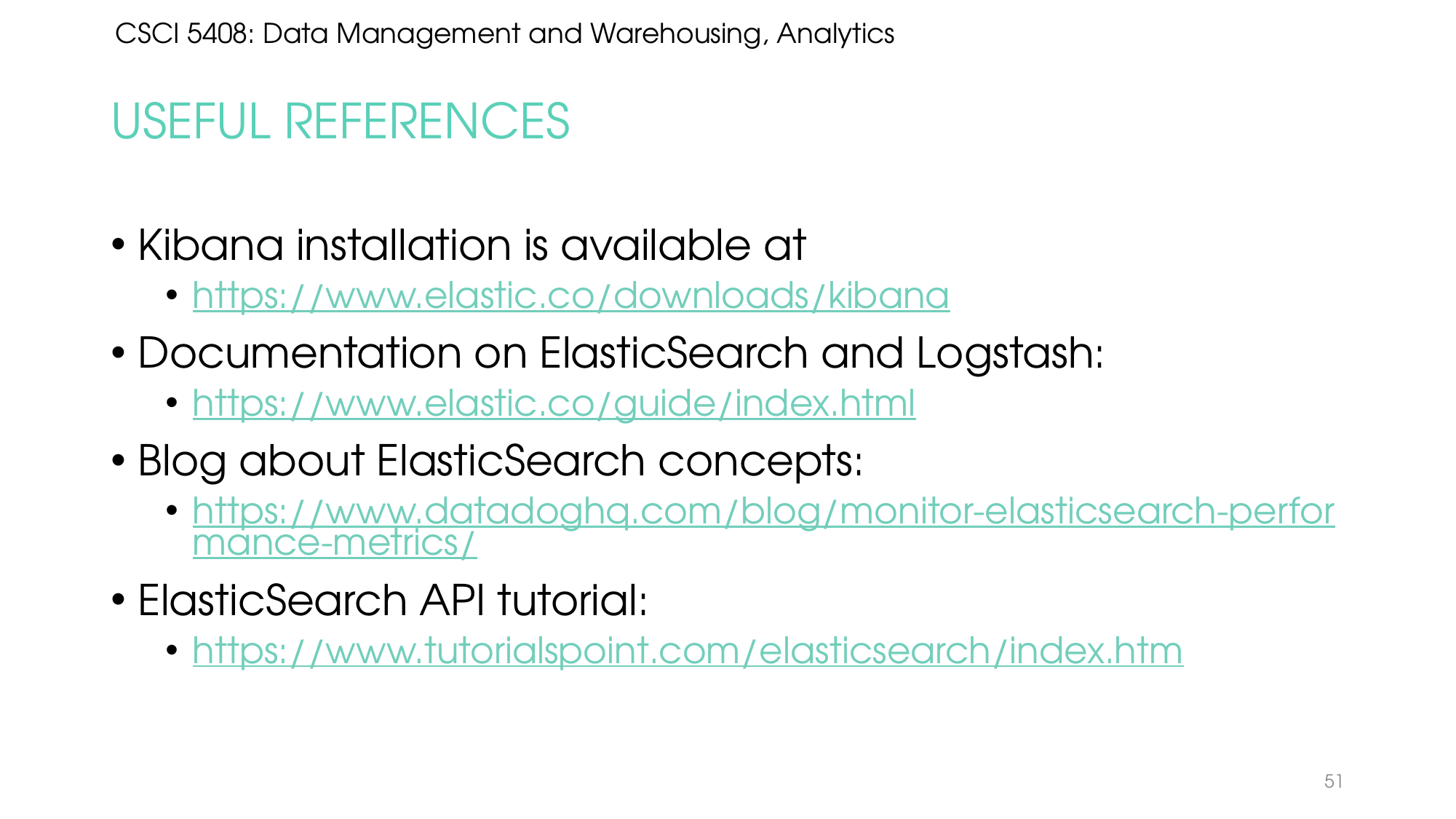

# Useful references
Kibana installation is available at
https://www.elastic.co/downloads/kibana
Documentation on ElasticSearch and Logstash:
https://www.elastic.co/guide/index.html
Blog about ElasticSearch concepts:
https://www.datadoghq.com/blog/monitor-elasticsearch-performance-metrics/
ElasticSearch API tutorial:
https://www.tutorialspoint.com/elasticsearch/index.htm

51